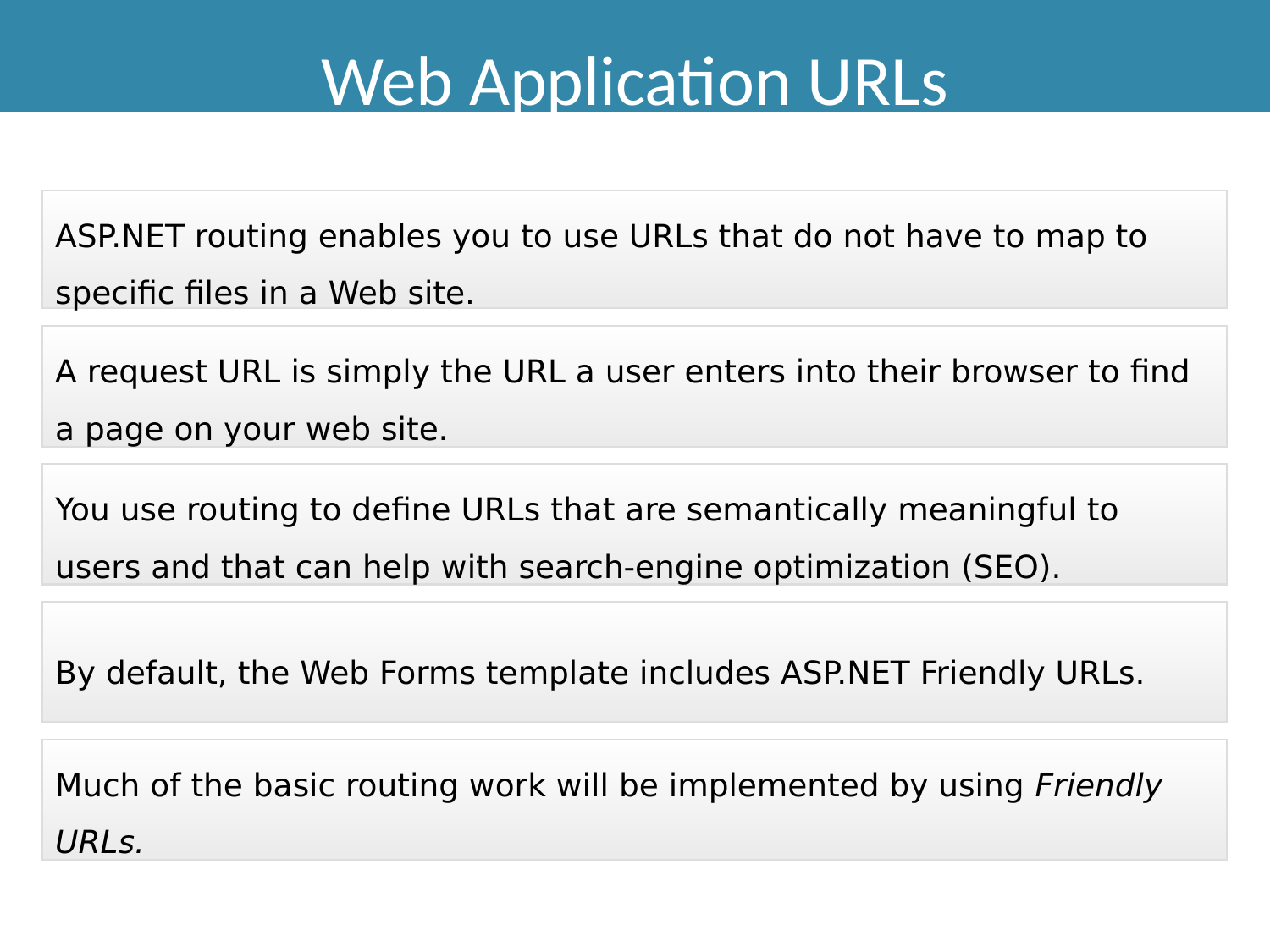

# Web Application URLs
ASP.NET routing enables you to use URLs that do not have to map to specific files in a Web site.
A request URL is simply the URL a user enters into their browser to find a page on your web site.
You use routing to define URLs that are semantically meaningful to users and that can help with search-engine optimization (SEO).
By default, the Web Forms template includes ASP.NET Friendly URLs.
Much of the basic routing work will be implemented by using Friendly URLs.